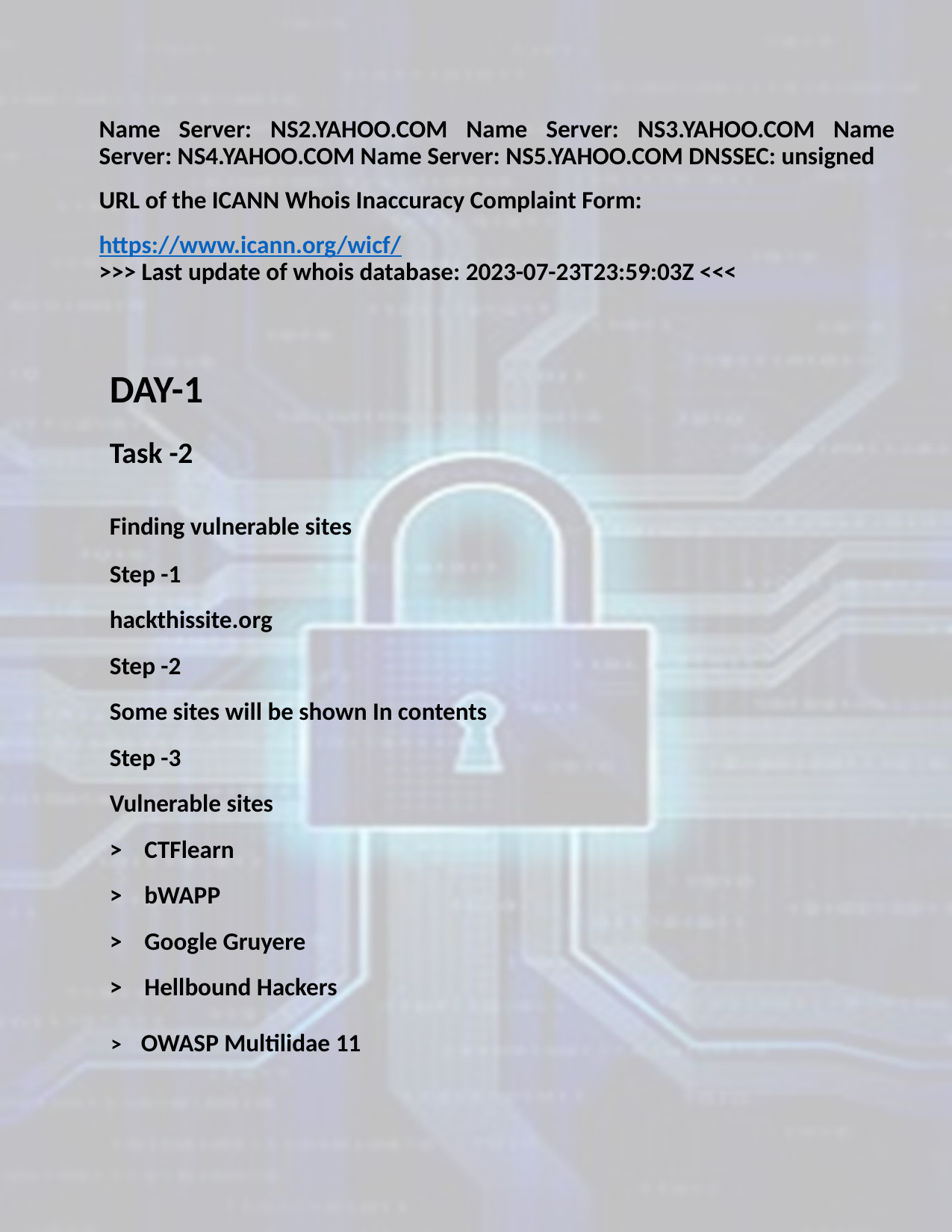

Name Server: NS2.YAHOO.COM Name Server: NS3.YAHOO.COM Name Server: NS4.YAHOO.COM Name Server: NS5.YAHOO.COM DNSSEC: unsigned
URL of the ICANN Whois Inaccuracy Complaint Form: https://www.icann.org/wicf/
>>> Last update of whois database: 2023-07-23T23:59:03Z <<<
DAY-1
Task -2
Finding vulnerable sites
Step -1
hackthissite.org
Step -2
Some sites will be shown In contents
Step -3
Vulnerable sites
>    CTFlearn
>    bWAPP
>    Google Gruyere
>    Hellbound Hackers
>    OWASP Multilidae 11